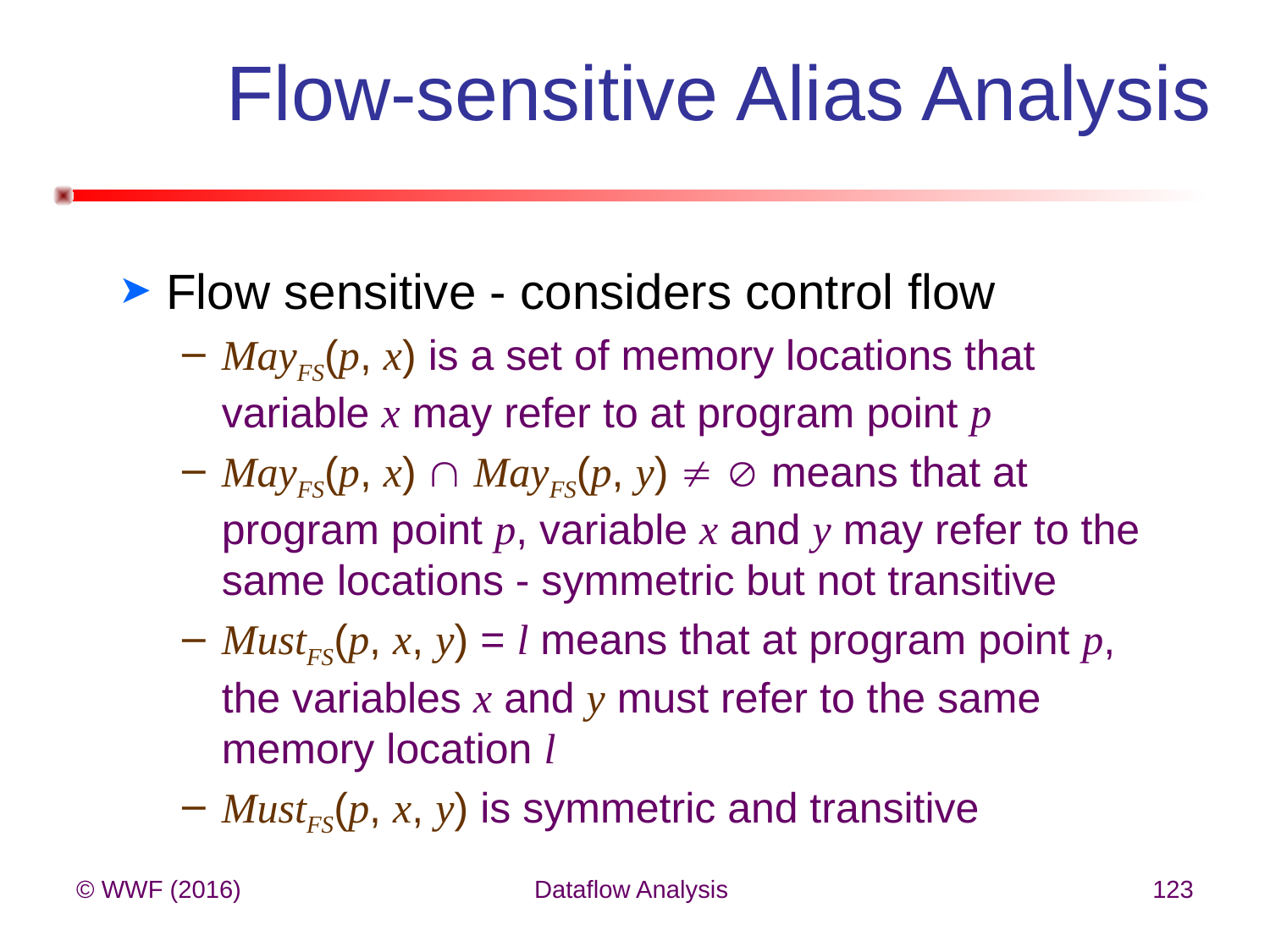

# Flow-sensitive Alias Analysis
Flow sensitive - considers control flow
MayFS(p, x) is a set of memory locations that variable x may refer to at program point p
MayFS(p, x) ∩ MayFS(p, y) ≠ ∅ means that at program point p, variable x and y may refer to the same locations - symmetric but not transitive
MustFS(p, x, y) = l means that at program point p, the variables x and y must refer to the same memory location l
MustFS(p, x, y) is symmetric and transitive
© WWF (2016)
Dataflow Analysis
123